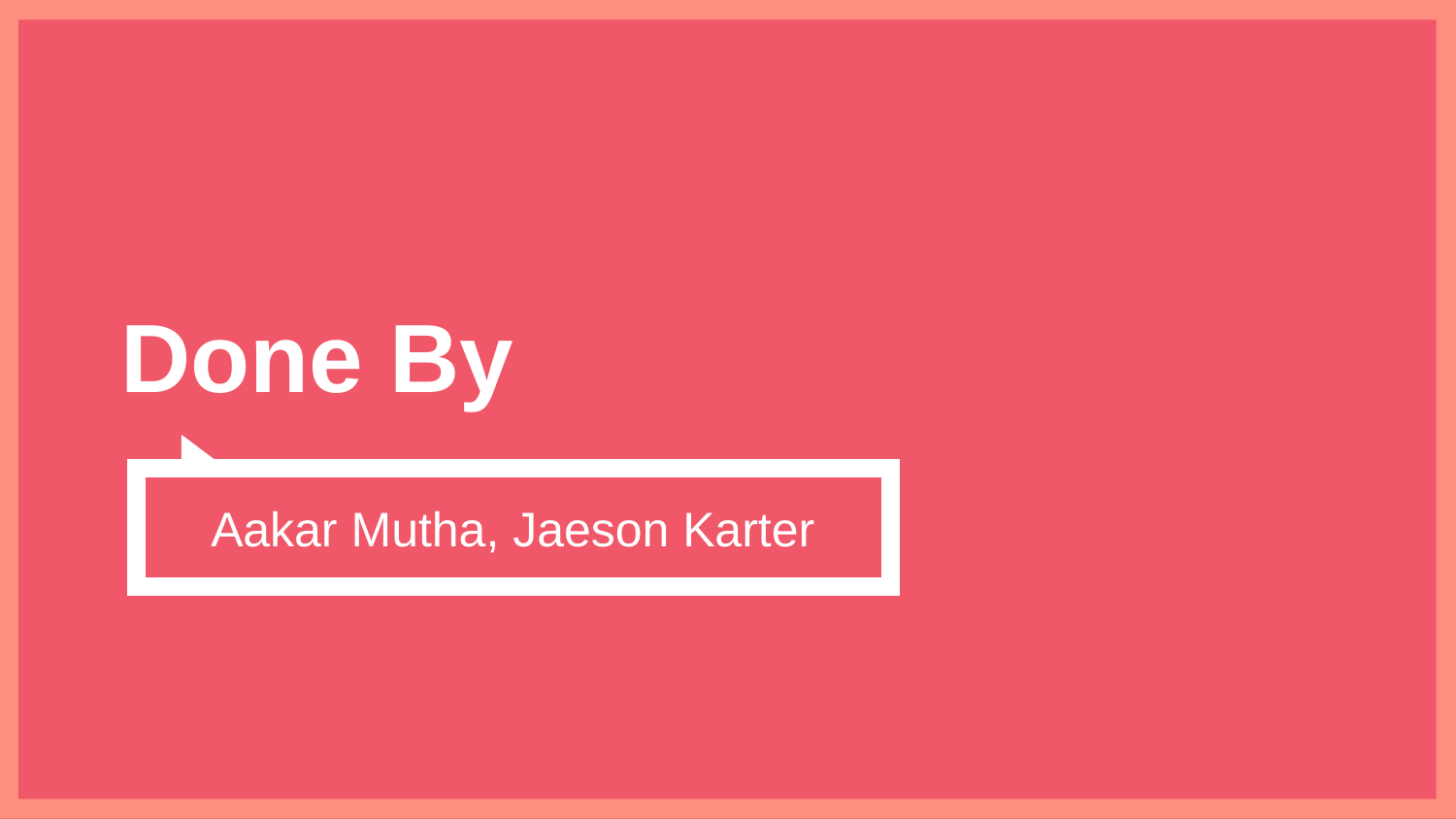

# Done By
Aakar Mutha, Jaeson Karter